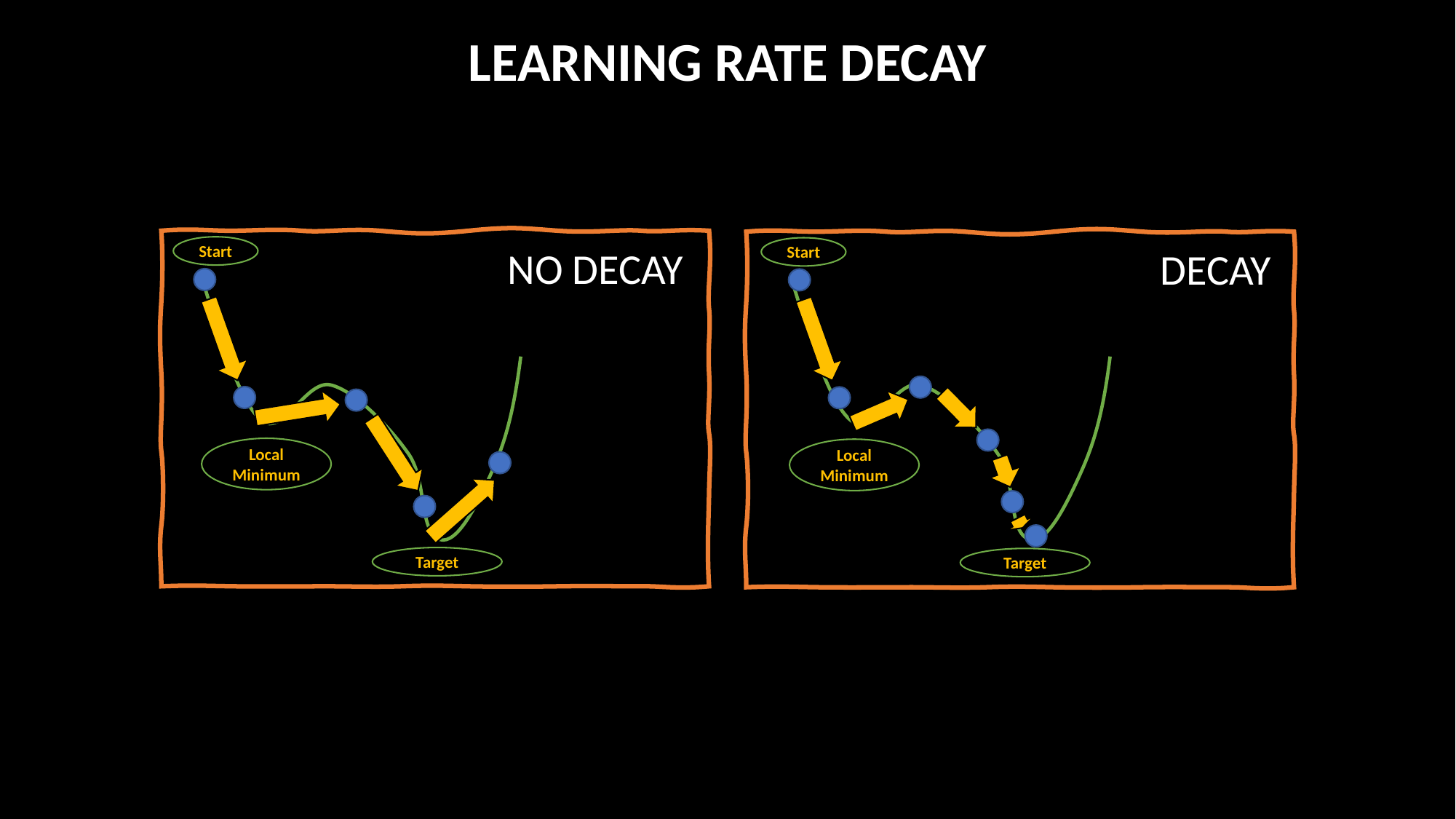

LEARNING RATE DECAY

NO DECAY
Start
DECAY
Start

Local Minimum
Local Minimum

Target
Target